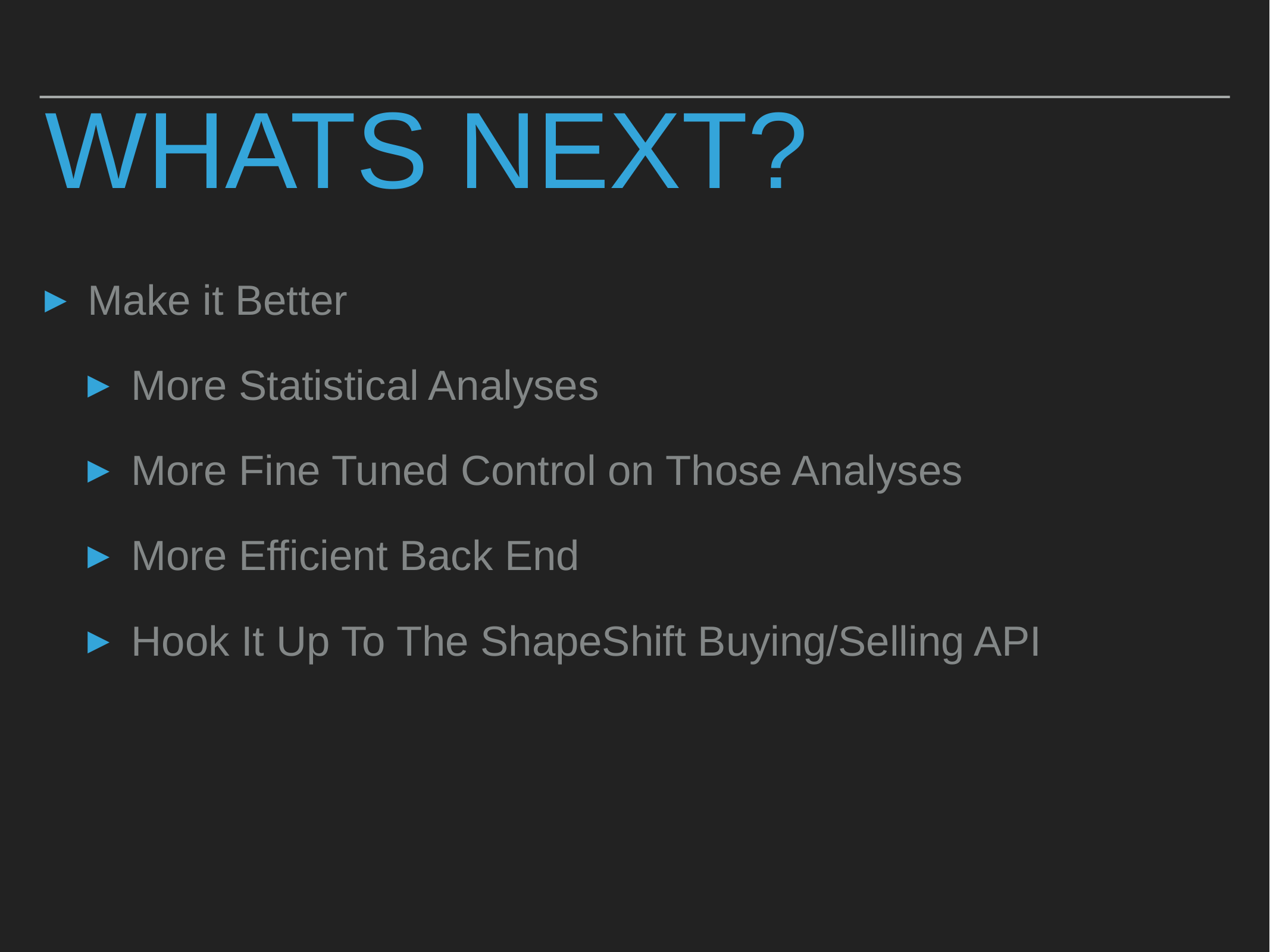

# whats next?
Make it Better
More Statistical Analyses
More Fine Tuned Control on Those Analyses
More Efficient Back End
Hook It Up To The ShapeShift Buying/Selling API